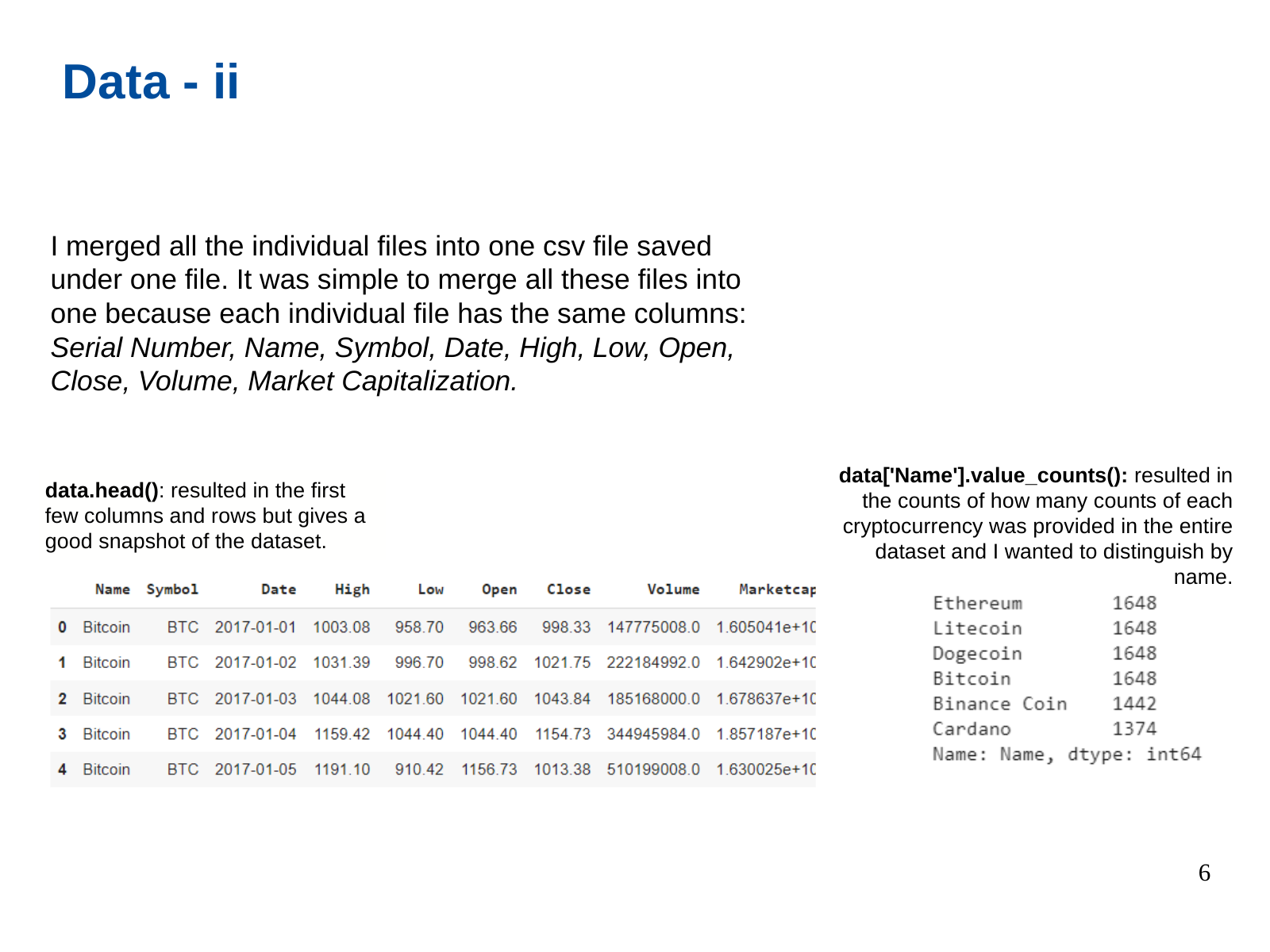

Data - ii
I merged all the individual files into one csv file saved under one file. It was simple to merge all these files into one because each individual file has the same columns: Serial Number, Name, Symbol, Date, High, Low, Open, Close, Volume, Market Capitalization.

data['Name'].value_counts(): resulted in the counts of how many counts of each cryptocurrency was provided in the entire dataset and I wanted to distinguish by name.

data.head(): resulted in the first few columns and rows but gives a good snapshot of the dataset.

6